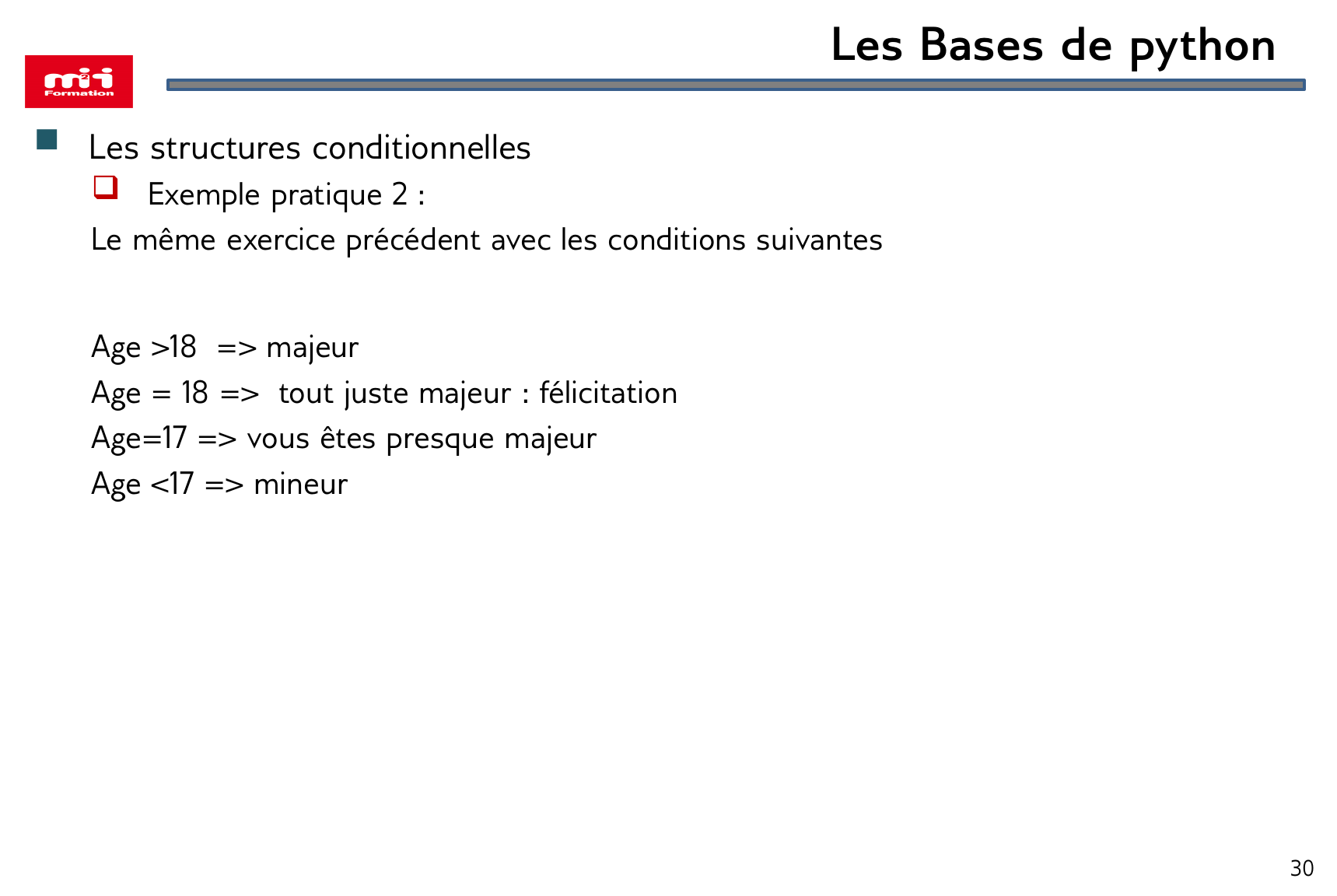

# Les Bases de python
Les structures conditionnelles
Exemple pratique 2 :
Le même exercice précédent avec les conditions suivantes

Age >18  => majeur
Age = 18 =>  tout juste majeur : félicitation
Age=17 => vous êtes presque majeur
Age <17 => mineur

30